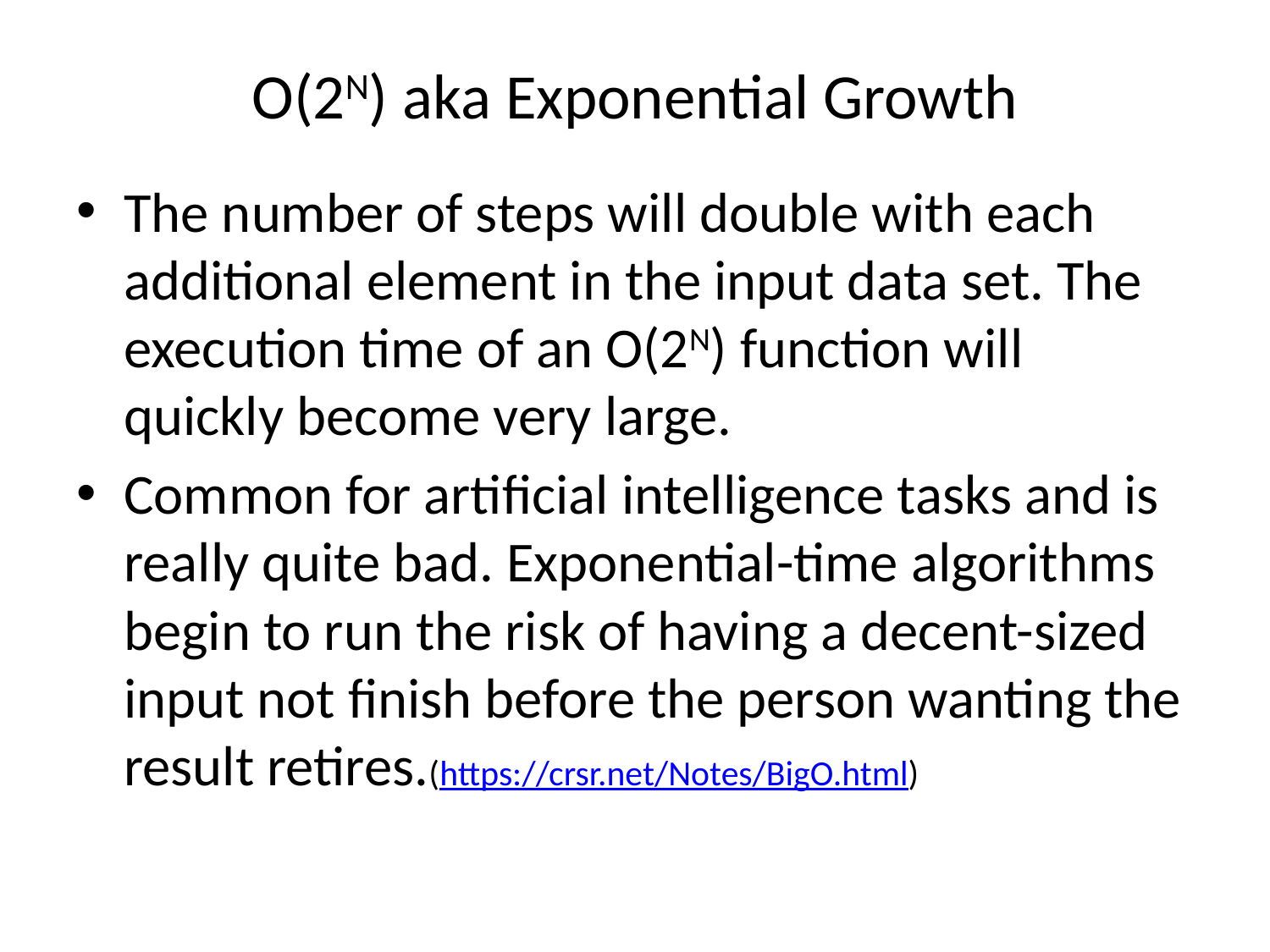

# O(2N) aka Exponential Growth
The number of steps will double with each additional element in the input data set. The execution time of an O(2N) function will quickly become very large.
Common for artificial intelligence tasks and is really quite bad. Exponential-time algorithms begin to run the risk of having a decent-sized input not finish before the person wanting the result retires.(https://crsr.net/Notes/BigO.html)